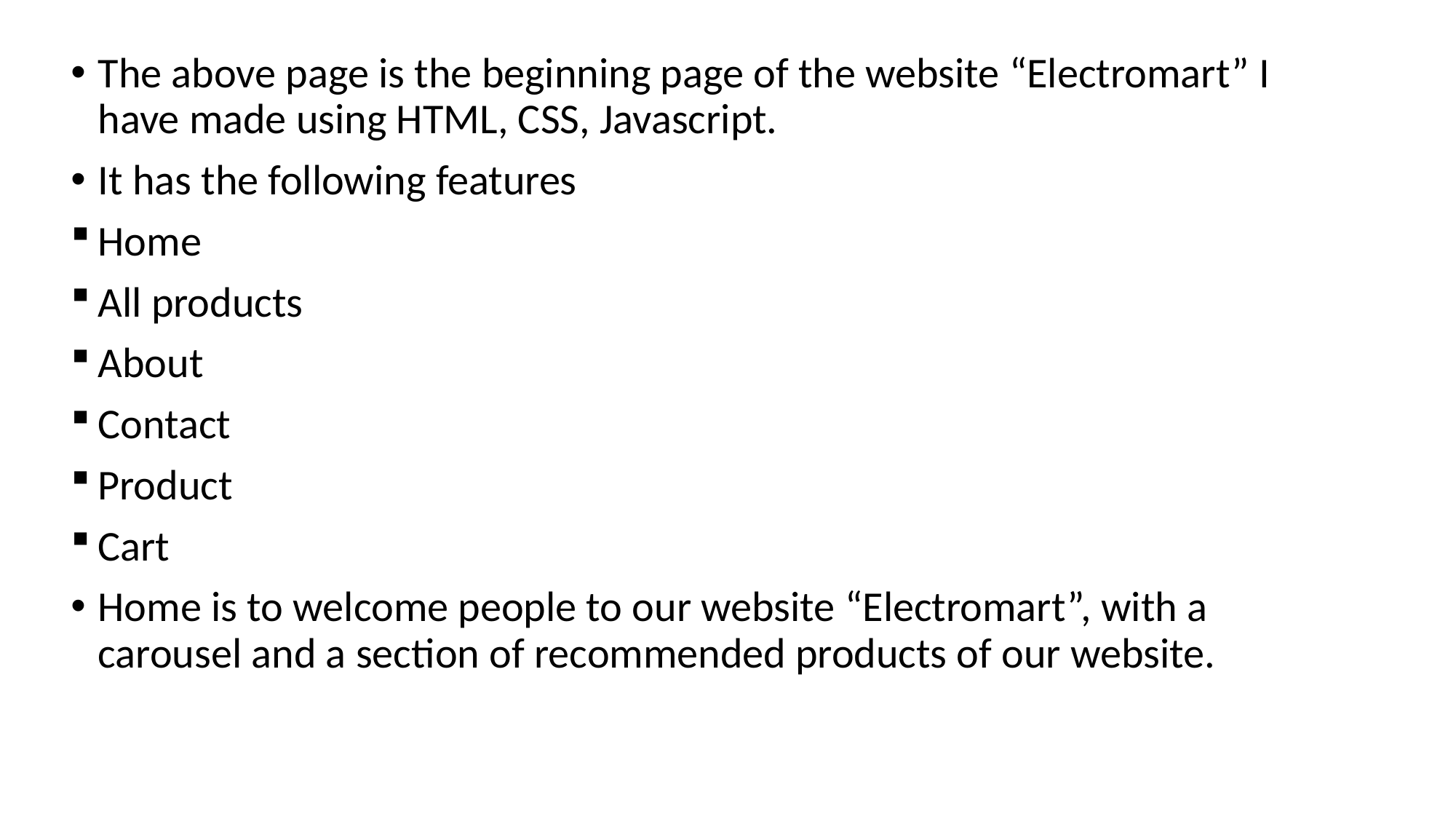

The above page is the beginning page of the website “Electromart” I have made using HTML, CSS, Javascript.
It has the following features
Home
All products
About
Contact
Product
Cart
Home is to welcome people to our website “Electromart”, with a  carousel and a section of recommended products of our website.